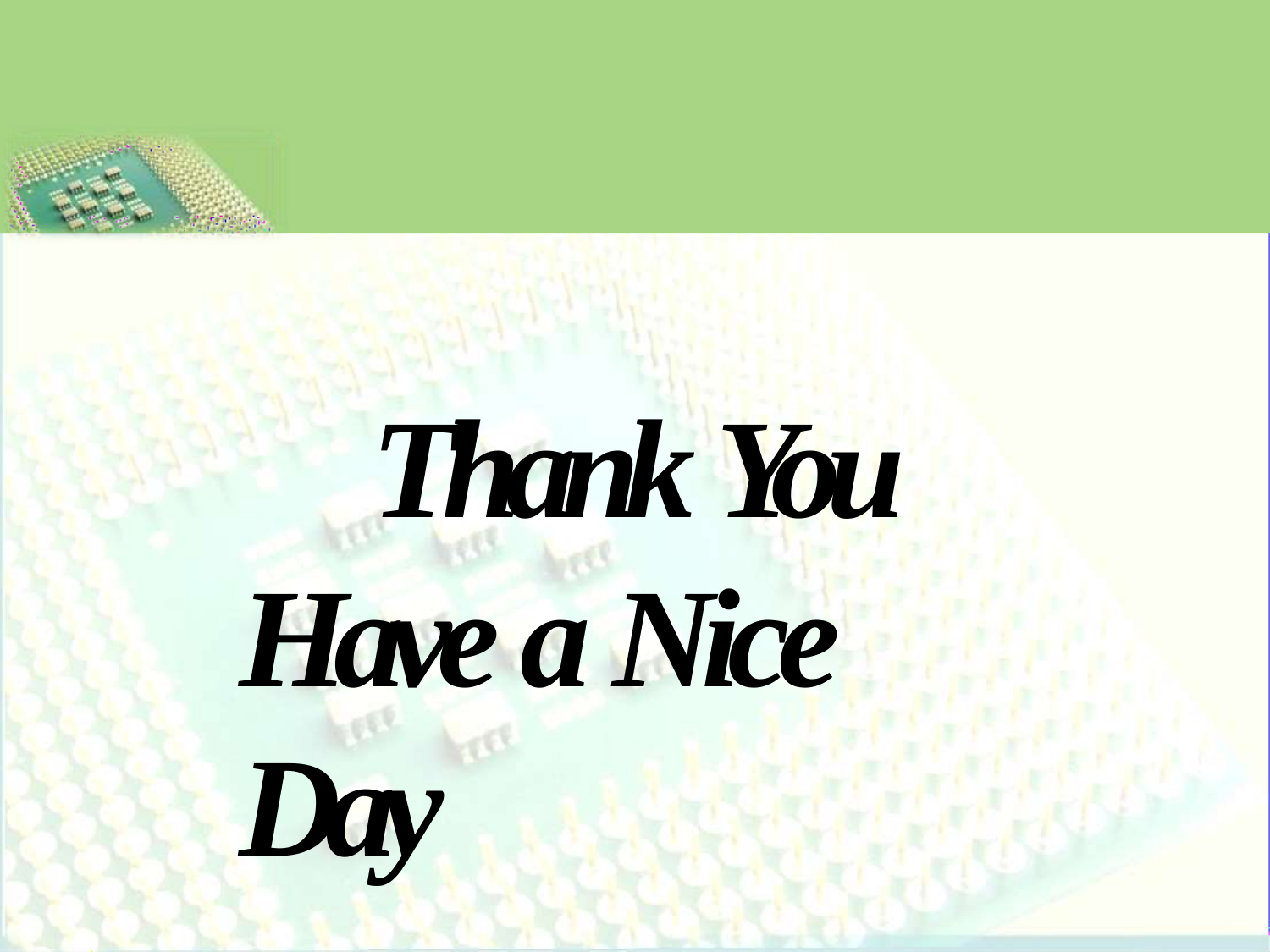

# Thank You  Have a Nice Day